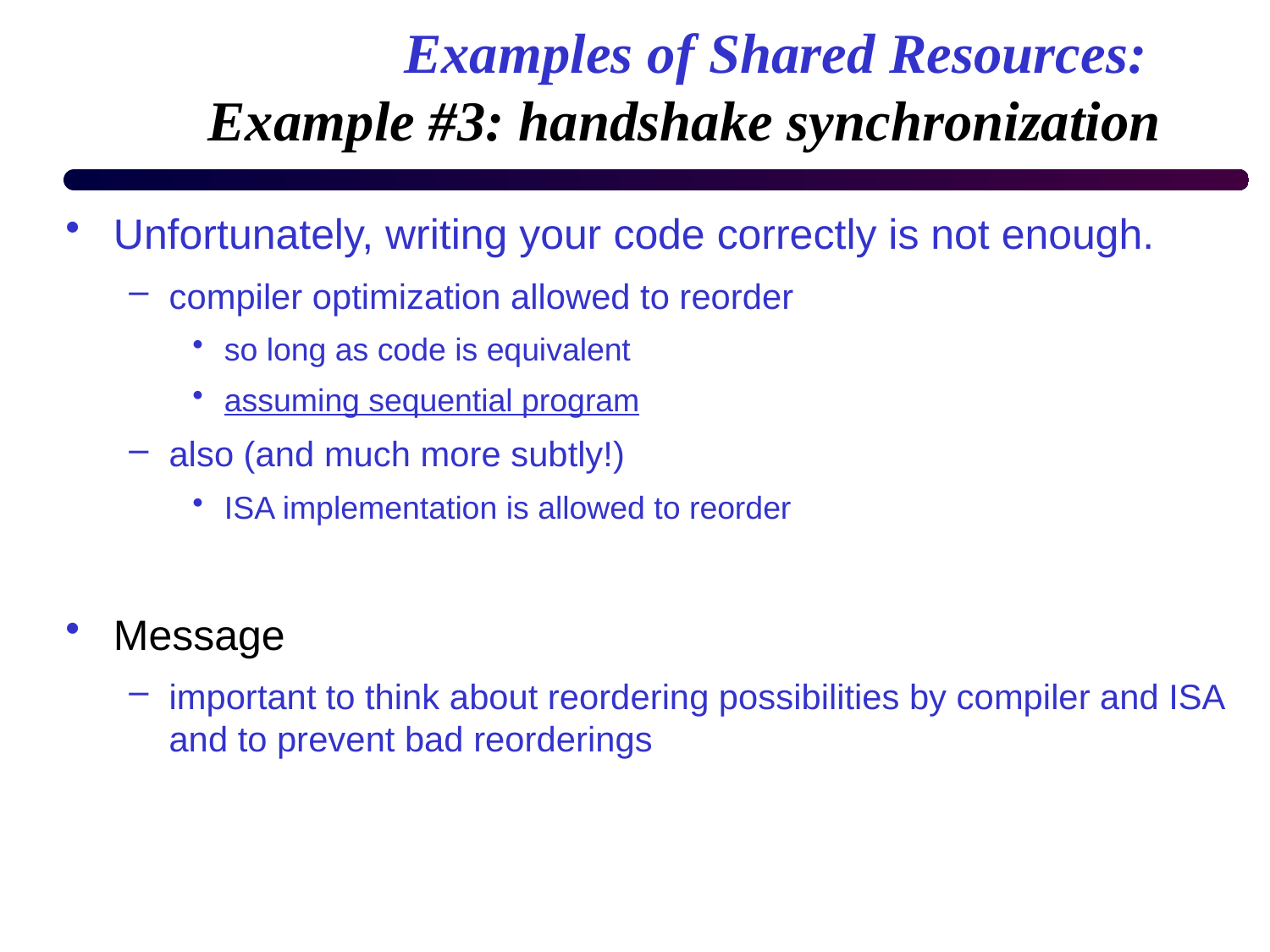

# Examples of Shared Resources: Example #3: handshake synchronization
Unfortunately, writing your code correctly is not enough.
compiler optimization allowed to reorder
so long as code is equivalent
assuming sequential program
also (and much more subtly!)
ISA implementation is allowed to reorder

Message
important to think about reordering possibilities by compiler and ISA and to prevent bad reorderings